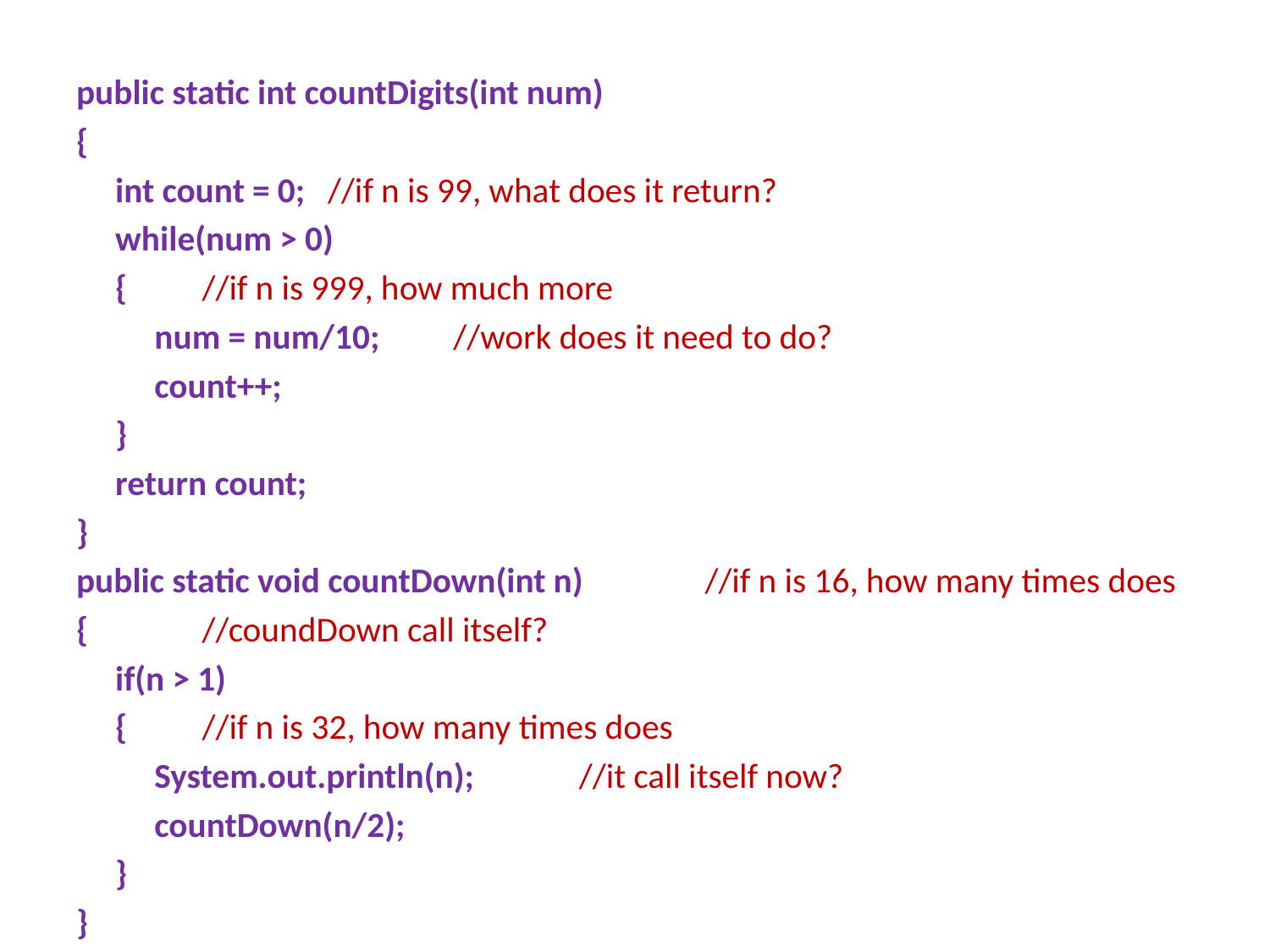

#
public static int countDigits(int num)
{
     int count = 0;				//if n is 99, what does it return?
     while(num > 0)
     {					//if n is 999, how much more
          num = num/10;			//work does it need to do?
          count++;
     }
     return count;
}
public static void countDown(int n)	//if n is 16, how many times does
{					//coundDown call itself?
     if(n > 1)
     {					//if n is 32, how many times does
          System.out.println(n);		//it call itself now?
          countDown(n/2);
     }
}